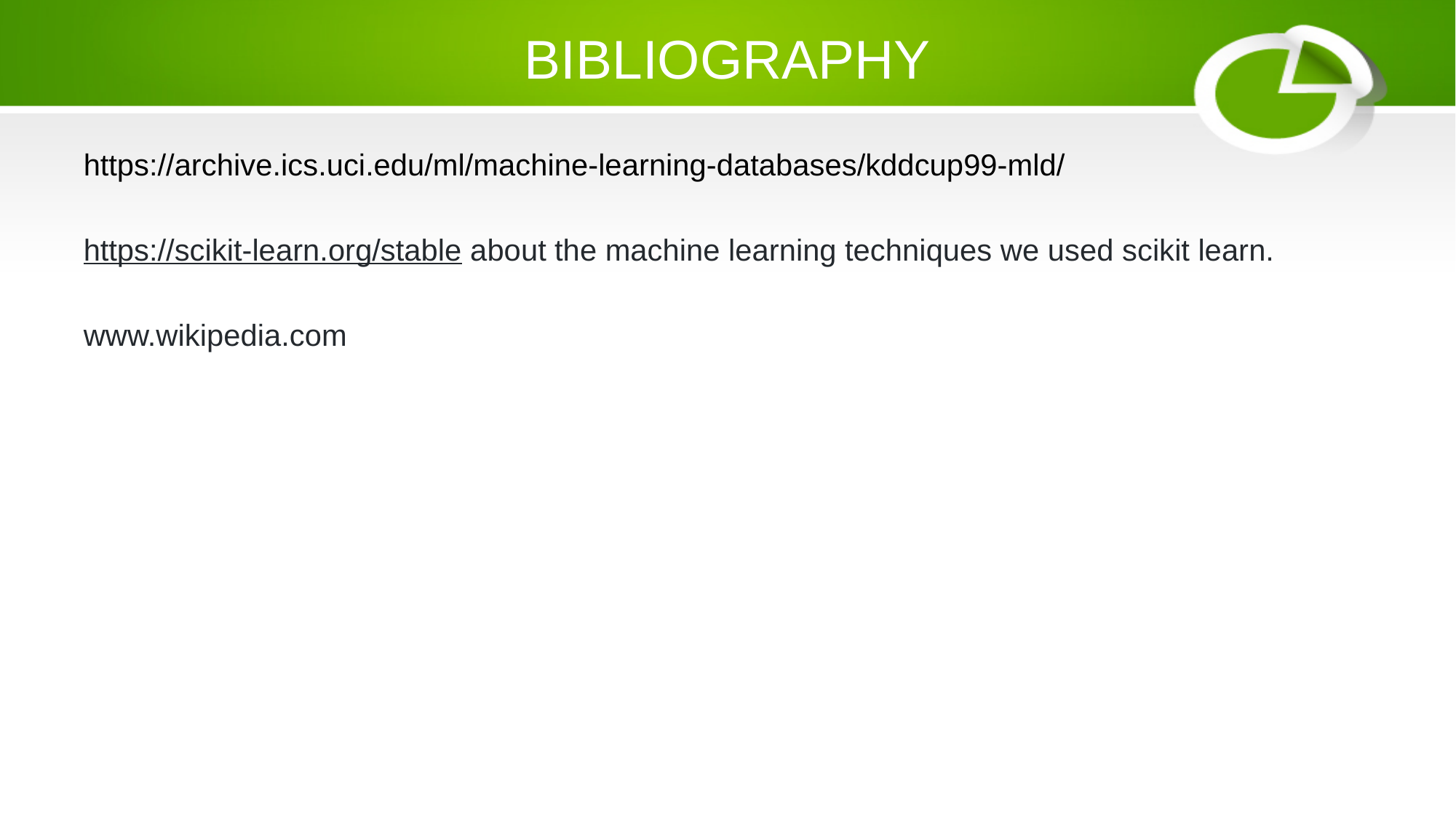

# BIBLIOGRAPHY
https://archive.ics.uci.edu/ml/machine-learning-databases/kddcup99-mld/

https://scikit-learn.org/stable about the machine learning techniques we used scikit learn.

www.wikipedia.com